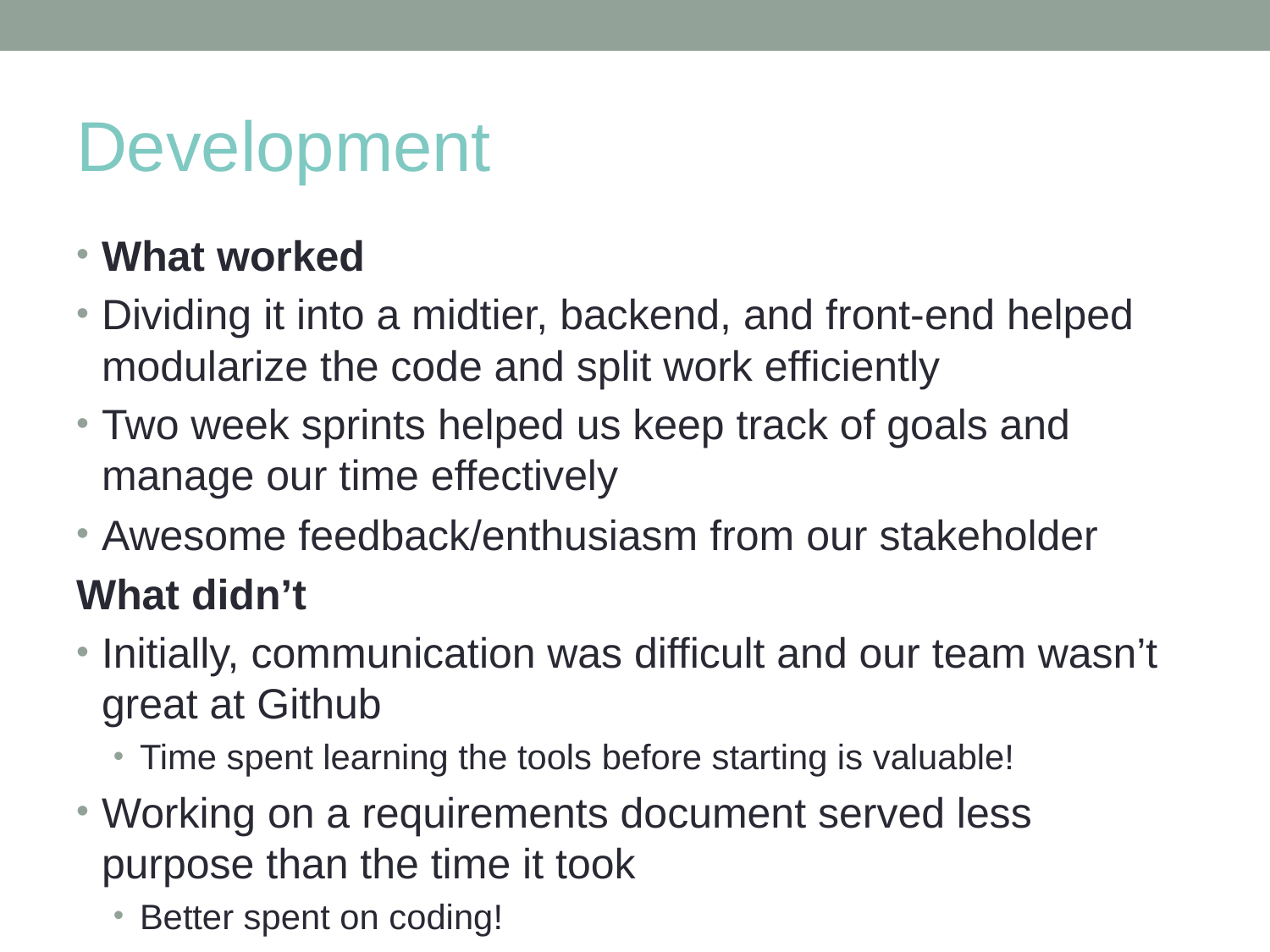

# Development
What worked
Dividing it into a midtier, backend, and front-end helped modularize the code and split work efficiently
Two week sprints helped us keep track of goals and manage our time effectively
Awesome feedback/enthusiasm from our stakeholder
What didn’t
Initially, communication was difficult and our team wasn’t great at Github
Time spent learning the tools before starting is valuable!
Working on a requirements document served less purpose than the time it took
Better spent on coding!